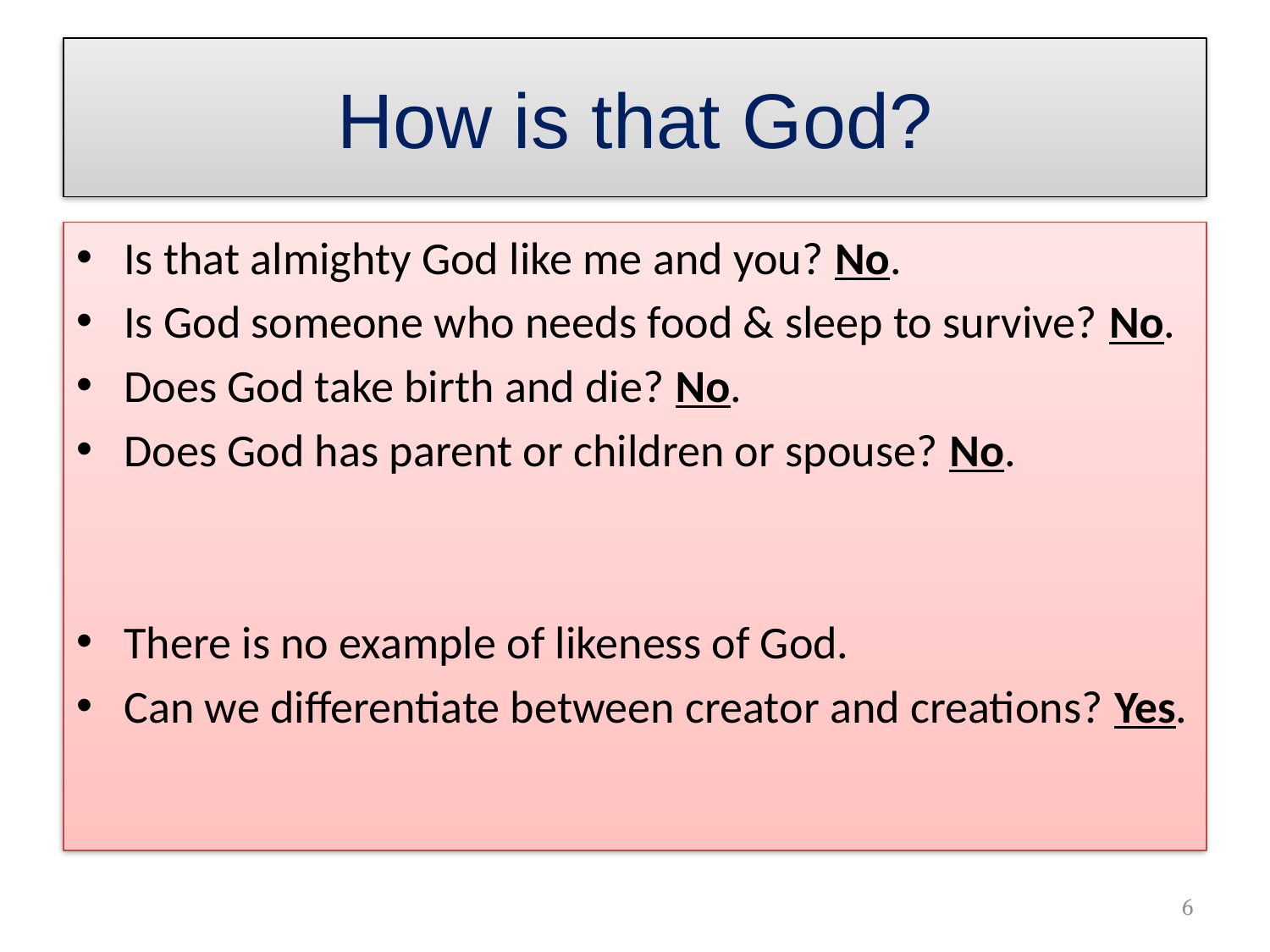

# How is that God?
Is that almighty God like me and you? No.
Is God someone who needs food & sleep to survive? No.
Does God take birth and die? No.
Does God has parent or children or spouse? No.

There is no example of likeness of God.
Can we differentiate between creator and creations? Yes.

6